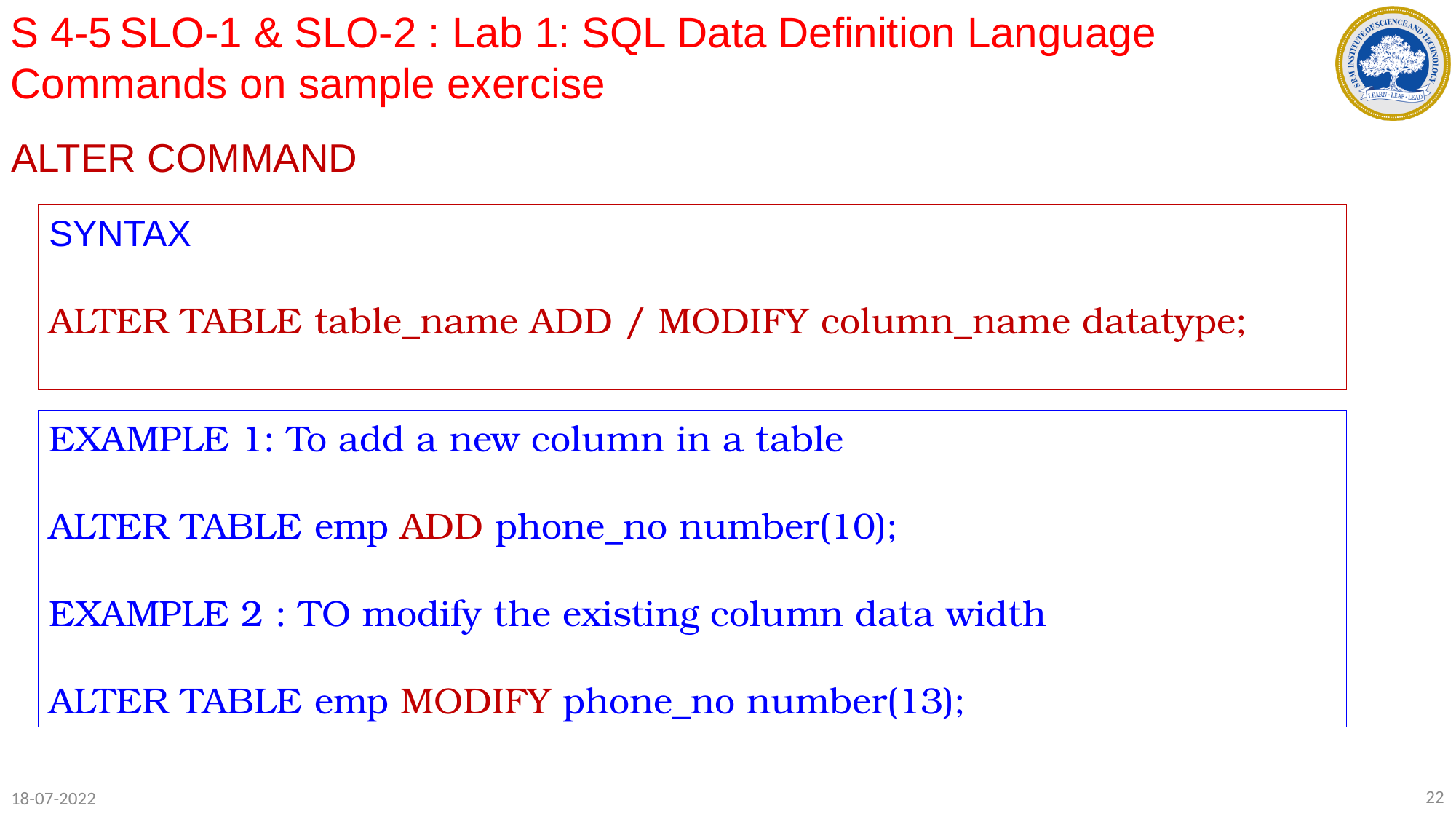

S 4-5	SLO-1 & SLO-2 : Lab 1: SQL Data Definition Language Commands on sample exercise
ALTER COMMAND
SYNTAX

ALTER TABLE table_name ADD / MODIFY column_name datatype;

EXAMPLE 1: To add a new column in a table

ALTER TABLE emp ADD phone_no number(10);

EXAMPLE 2 : TO modify the existing column data width

ALTER TABLE emp MODIFY phone_no number(13);
22
18-07-2022